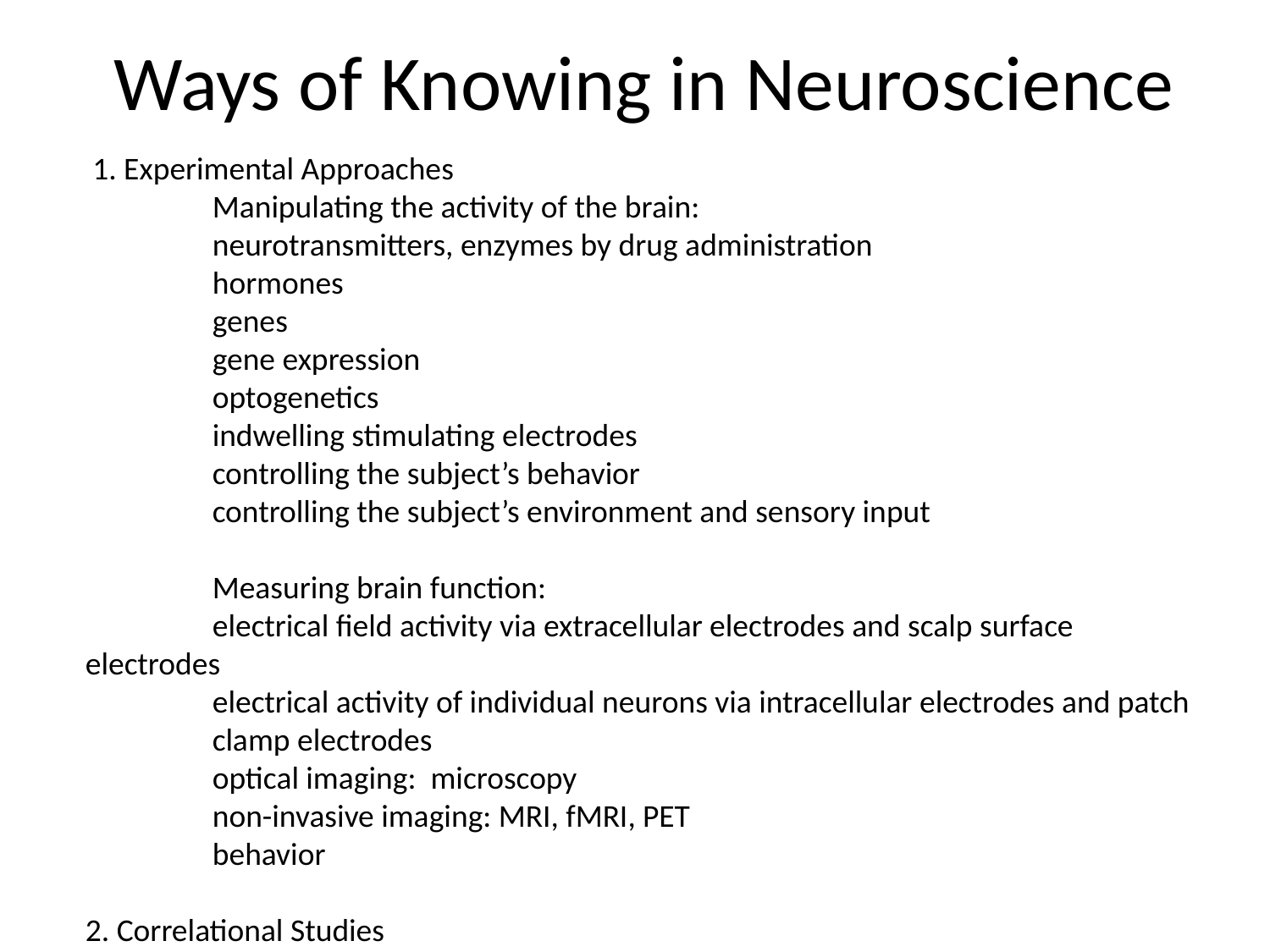

# Ways of Knowing in Neuroscience
 1. Experimental Approaches
	Manipulating the activity of the brain:
	neurotransmitters, enzymes by drug administration
	hormones
	genes
	gene expression
	optogenetics
	indwelling stimulating electrodes
	controlling the subject’s behavior
	controlling the subject’s environment and sensory input

	Measuring brain function:
	electrical field activity via extracellular electrodes and scalp surface electrodes
	electrical activity of individual neurons via intracellular electrodes and patch
	clamp electrodes
	optical imaging:  microscopy
	non-invasive imaging: MRI, fMRI, PET
	behavior

2. Correlational Studies